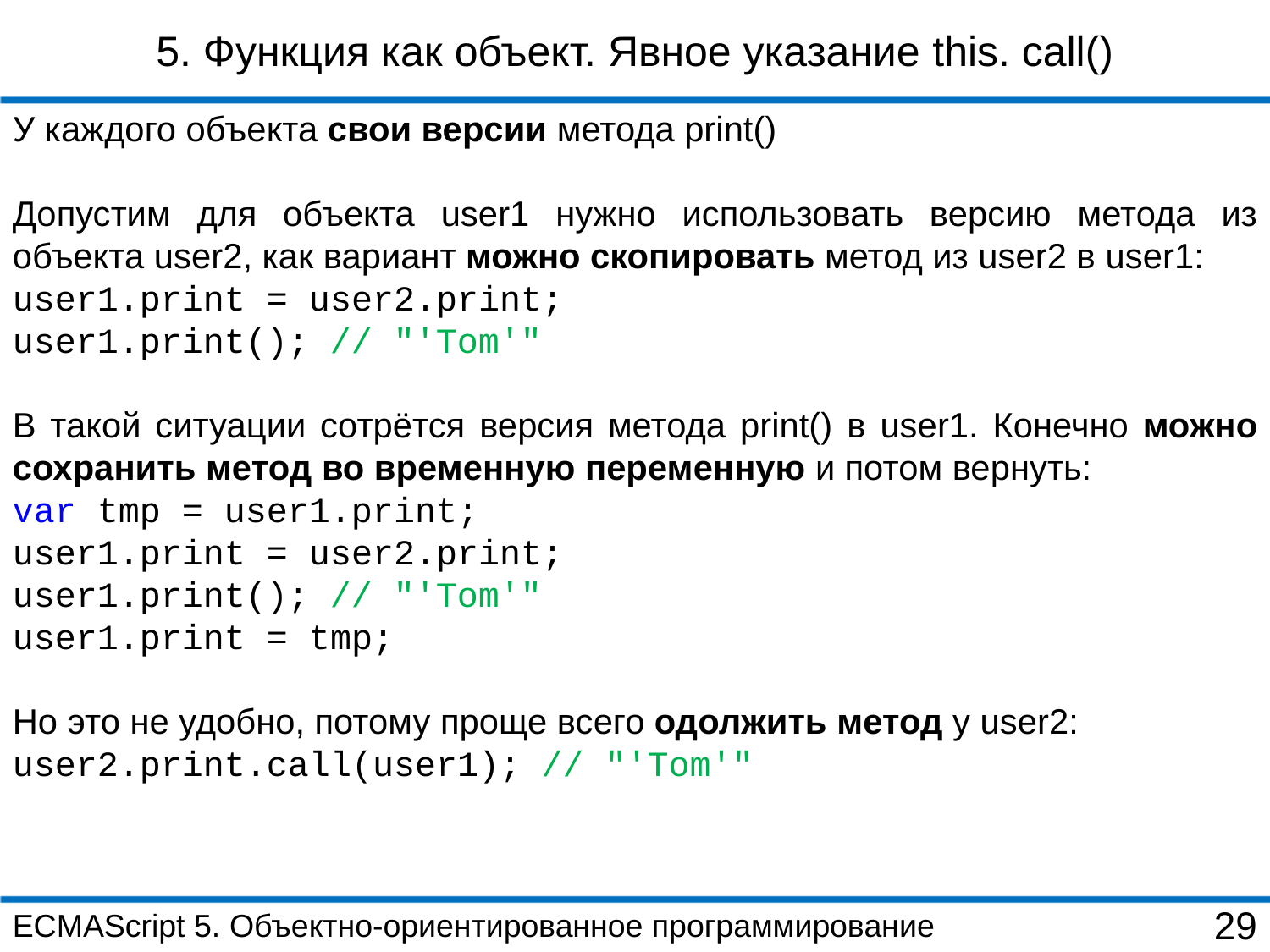

5. Функция как объект. Явное указание this. call()
У каждого объекта свои версии метода print()

Допустим для объекта user1 нужно использовать версию метода из объекта user2, как вариант можно скопировать метод из user2 в user1:
user1.print = user2.print;
user1.print(); // "'Tom'"

В такой ситуации сотрётся версия метода print() в user1. Конечно можно сохранить метод во временную переменную и потом вернуть:
var tmp = user1.print;
user1.print = user2.print;
user1.print(); // "'Tom'"
user1.print = tmp;

Но это не удобно, потому проще всего одолжить метод у user2:
user2.print.call(user1); // "'Tom'"
ECMAScript 5. Объектно-ориентированное программирование
29